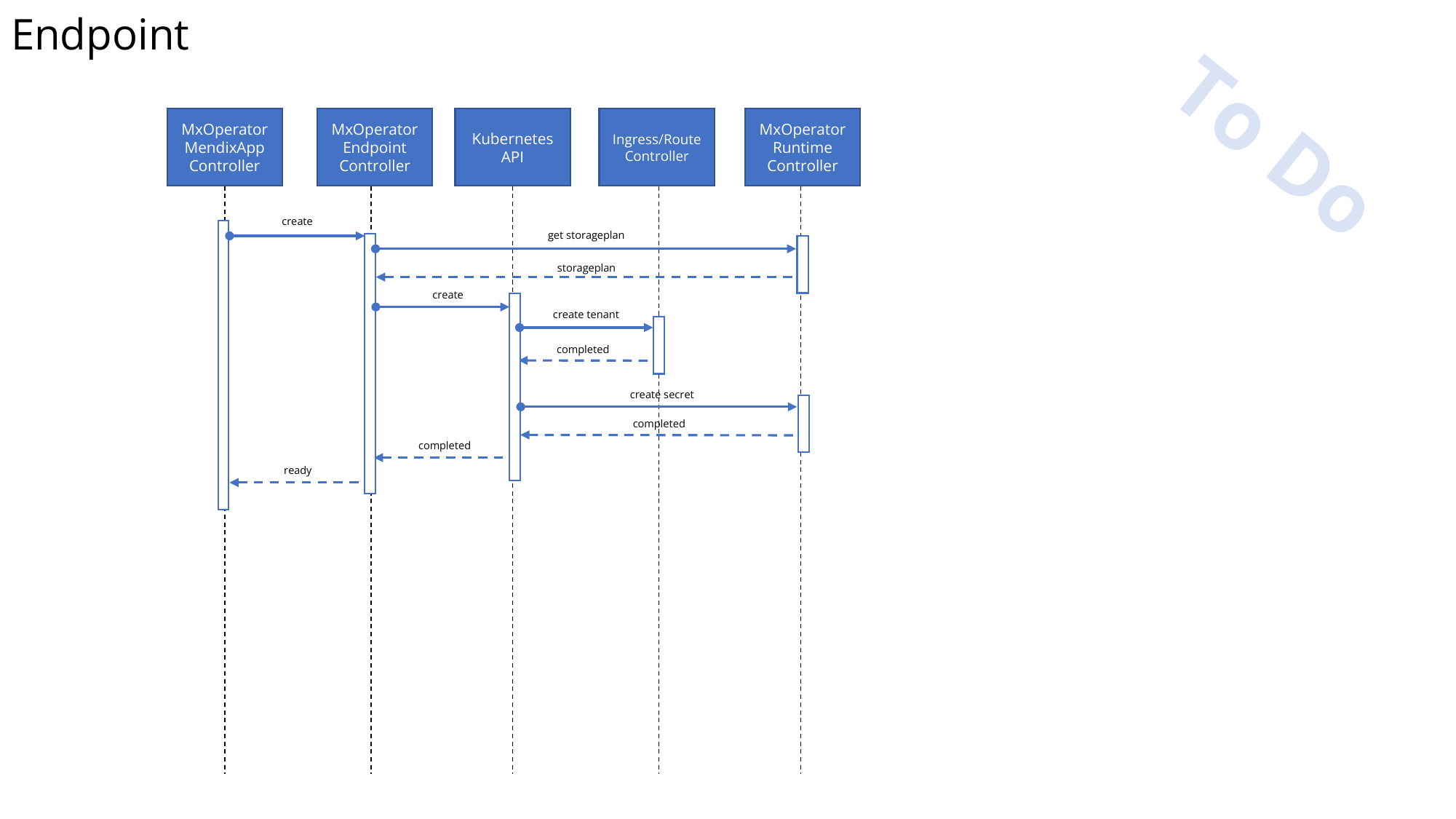

Endpoint
To Do
MxOperator Endpoint Controller
Kubernetes API
Ingress/Route Controller
MxOperator Runtime Controller
MxOperator MendixApp Controller
create

get storageplan

storageplan
create

create tenant

completed
create secret

completed
completed
ready